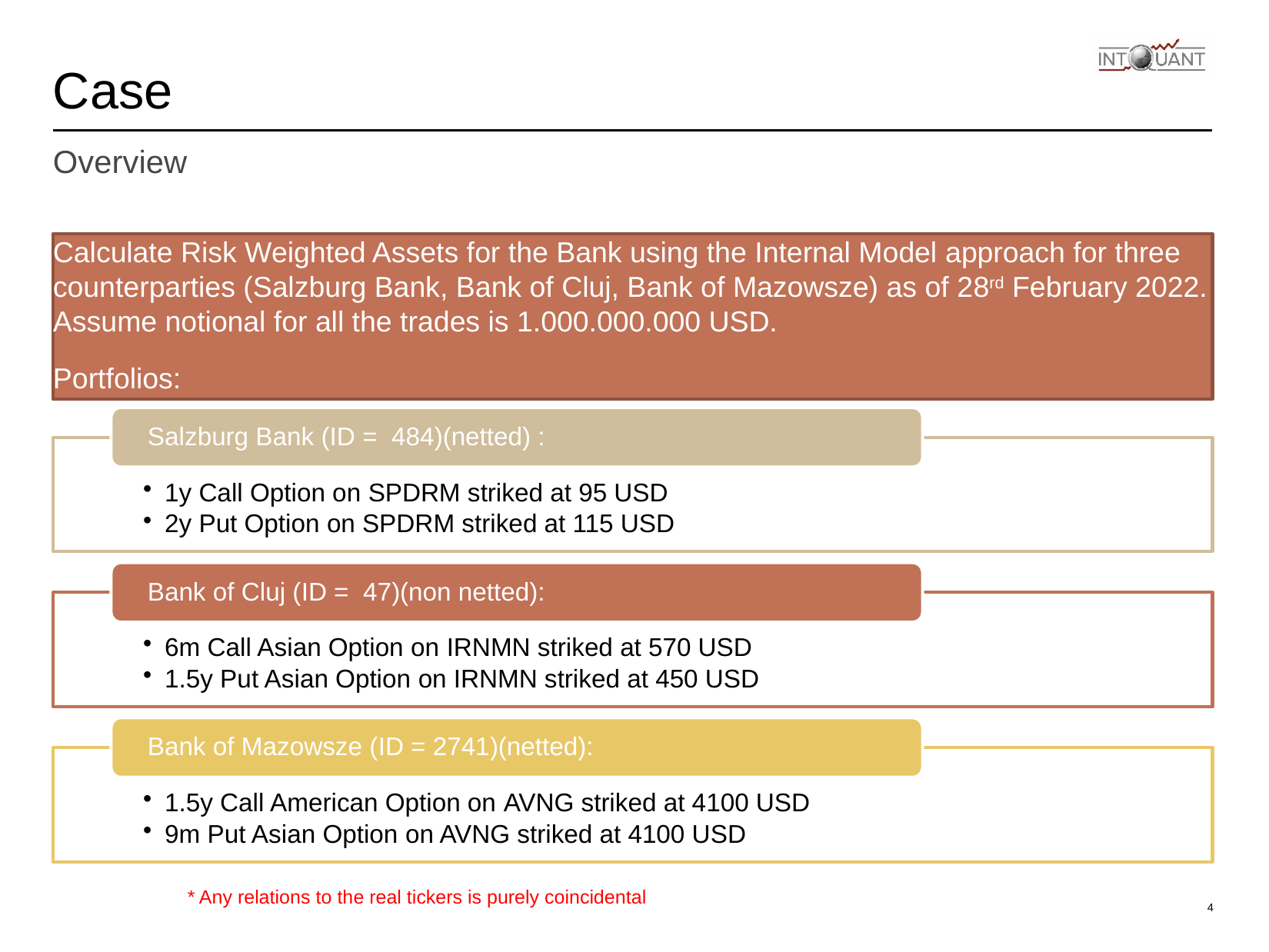

# Case
Overview
Calculate Risk Weighted Assets for the Bank using the Internal Model approach for three counterparties (Salzburg Bank, Bank of Cluj, Bank of Mazowsze) as of 28rd February 2022. Assume notional for all the trades is 1.000.000.000 USD.
Portfolios:

1y Call Option on SPDRM striked at 95 USD
2y Put Option on SPDRM striked at 115 USD
Salzburg Bank (ID =  484)(netted) :
6m Call Asian Option on IRNMN striked at 570 USD
1.5y Put Asian Option on IRNMN striked at 450 USD
Bank of Cluj (ID =  47)(non netted):
1.5y Call American Option on AVNG striked at 4100 USD
9m Put Asian Option on AVNG striked at 4100 USD
Bank of Mazowsze (ID = 2741)(netted):
* Any relations to the real tickers is purely coincidental